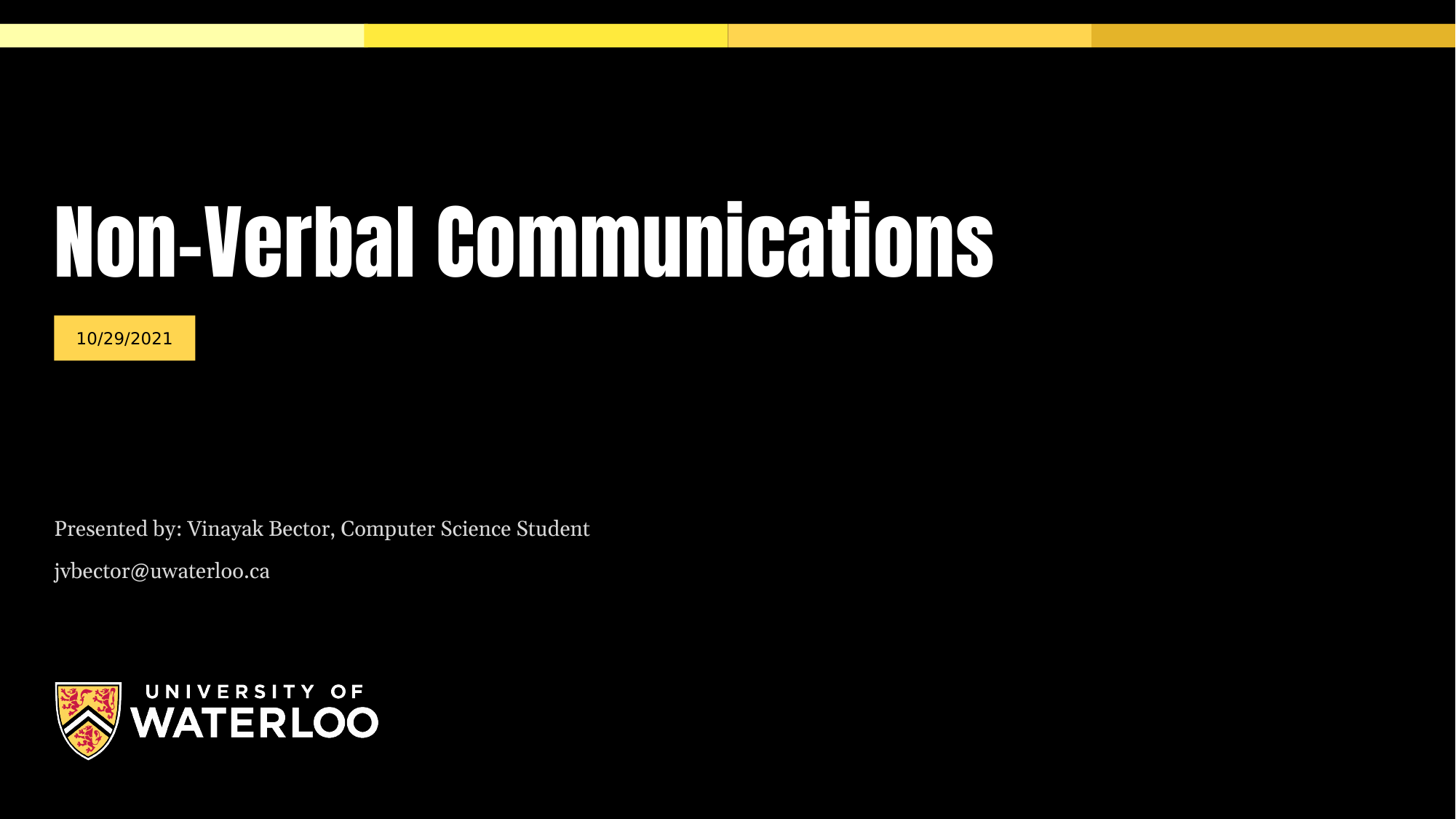

# Non-Verbal Communications
10/29/2021
Presented by: Vinayak Bector, Computer Science Student
jvbector@uwaterloo.ca